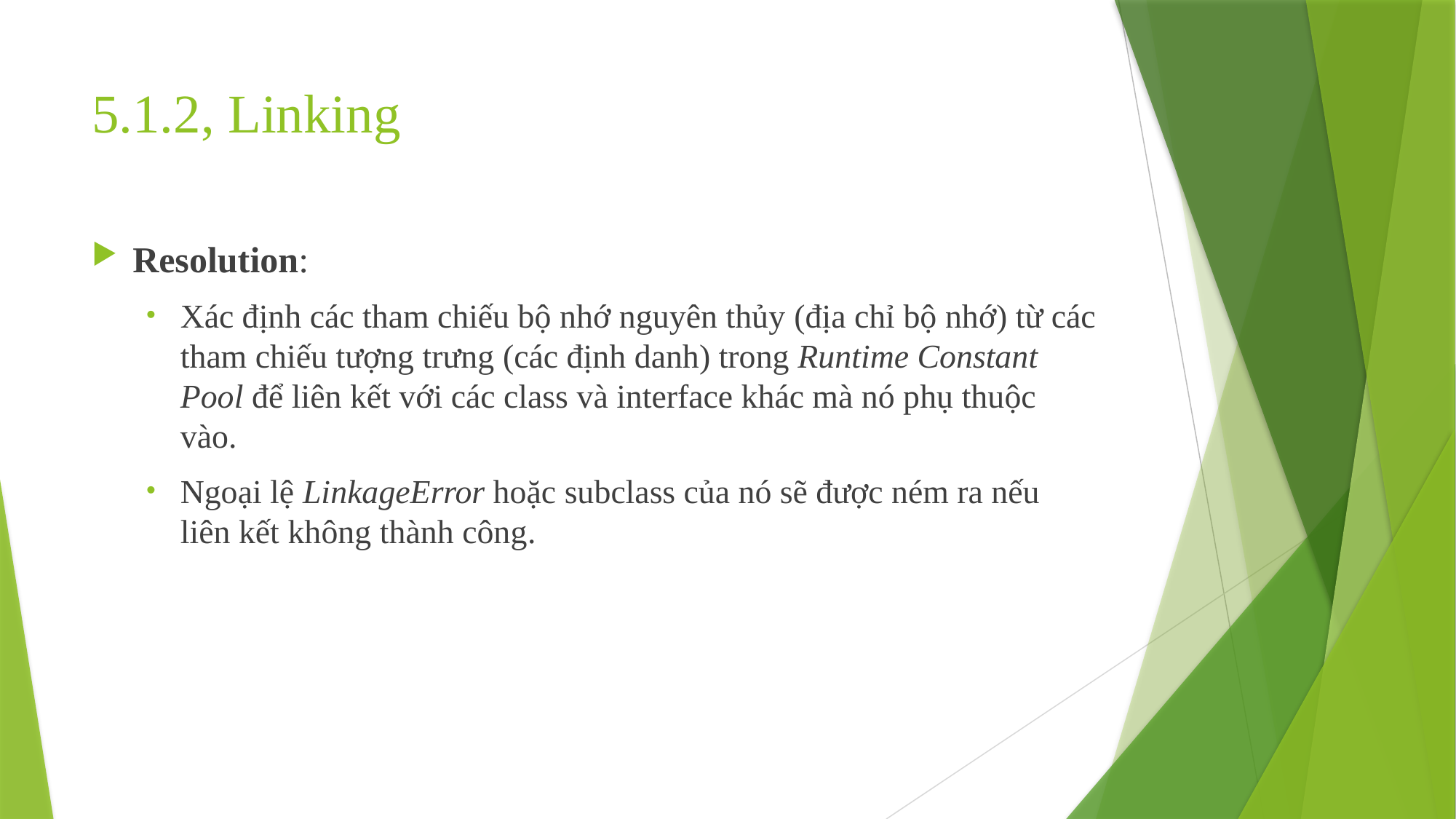

# 5.1.2, Linking
Resolution:
Xác định các tham chiếu bộ nhớ nguyên thủy (địa chỉ bộ nhớ) từ các tham chiếu tượng trưng (các định danh) trong Runtime Constant Pool để liên kết với các class và interface khác mà nó phụ thuộc vào.
Ngoại lệ LinkageError hoặc subclass của nó sẽ được ném ra nếu liên kết không thành công.